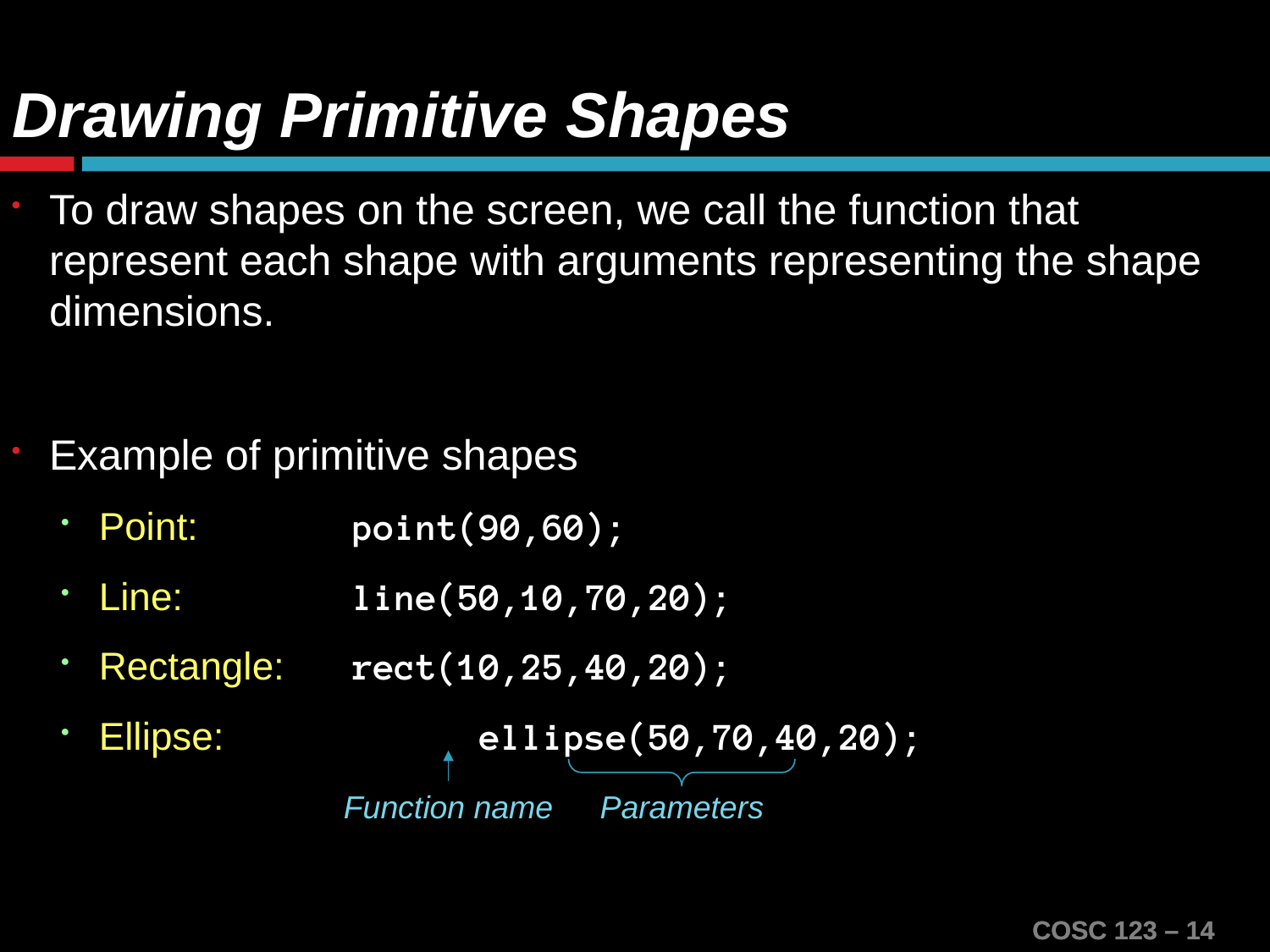

# Drawing Primitive Shapes
To draw shapes on the screen, we call the function that represent each shape with arguments representing the shape dimensions.

Example of primitive shapes
Point:		point(90,60);
Line: 		line(50,10,70,20);
Rectangle: 	rect(10,25,40,20);
Ellipse: 		ellipse(50,70,40,20);

Parameters
Function name